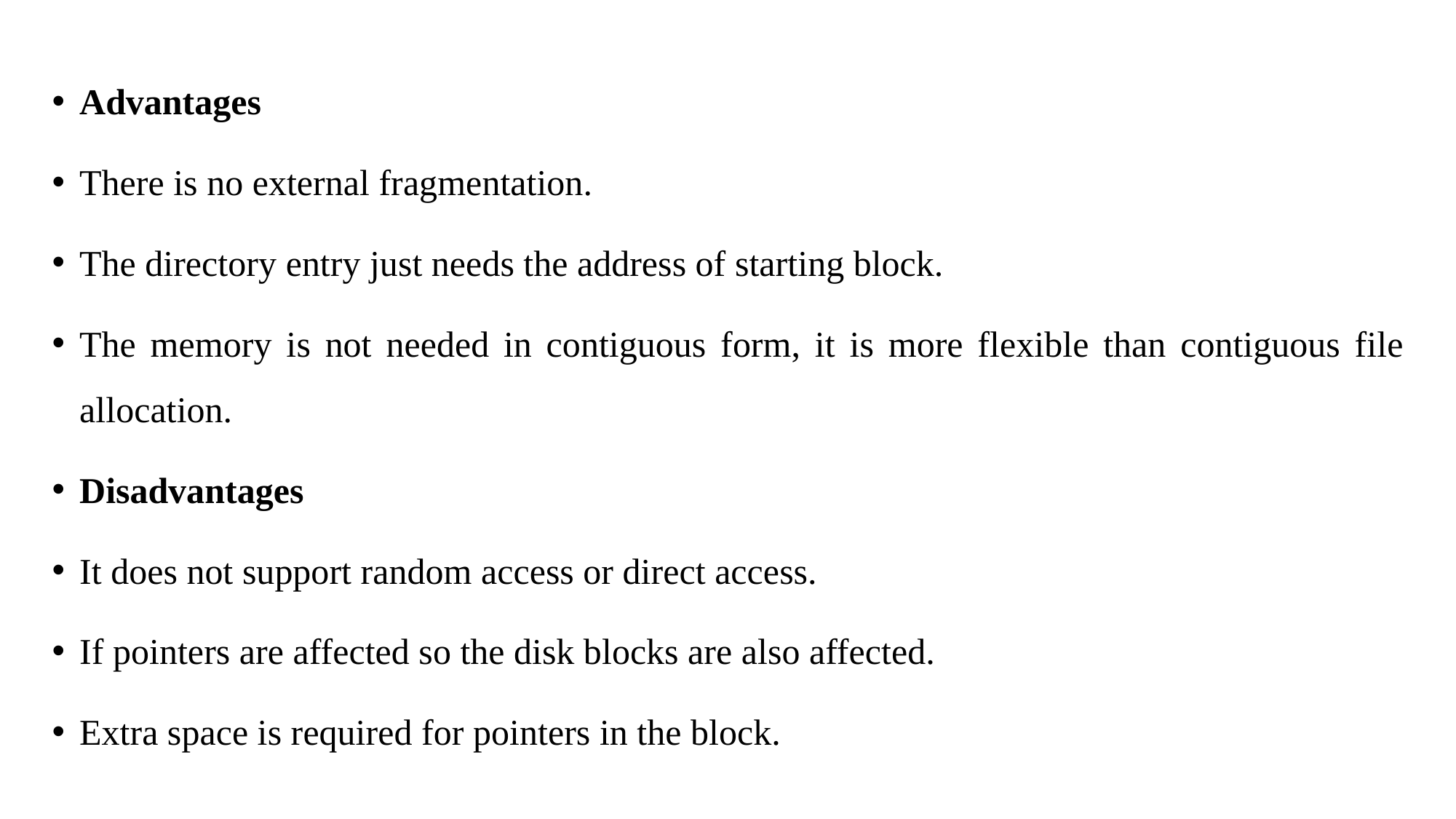

Advantages
There is no external fragmentation.
The directory entry just needs the address of starting block.
The memory is not needed in contiguous form, it is more flexible than contiguous file allocation.
Disadvantages
It does not support random access or direct access.
If pointers are affected so the disk blocks are also affected.
Extra space is required for pointers in the block.